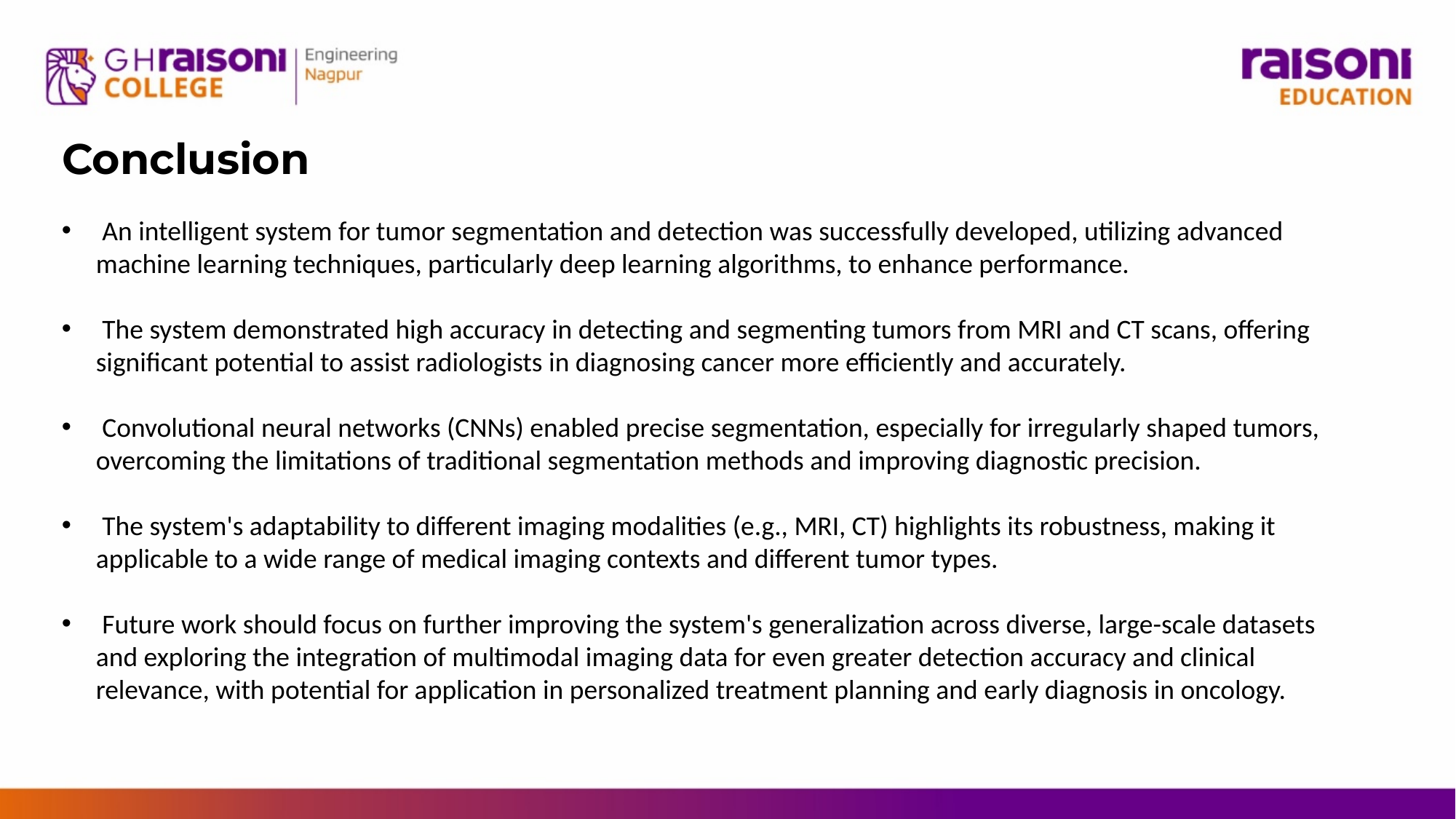

Conclusion
 An intelligent system for tumor segmentation and detection was successfully developed, utilizing advanced machine learning techniques, particularly deep learning algorithms, to enhance performance.

 The system demonstrated high accuracy in detecting and segmenting tumors from MRI and CT scans, offering significant potential to assist radiologists in diagnosing cancer more efficiently and accurately.

 Convolutional neural networks (CNNs) enabled precise segmentation, especially for irregularly shaped tumors, overcoming the limitations of traditional segmentation methods and improving diagnostic precision.

 The system's adaptability to different imaging modalities (e.g., MRI, CT) highlights its robustness, making it applicable to a wide range of medical imaging contexts and different tumor types.

 Future work should focus on further improving the system's generalization across diverse, large-scale datasets and exploring the integration of multimodal imaging data for even greater detection accuracy and clinical relevance, with potential for application in personalized treatment planning and early diagnosis in oncology.